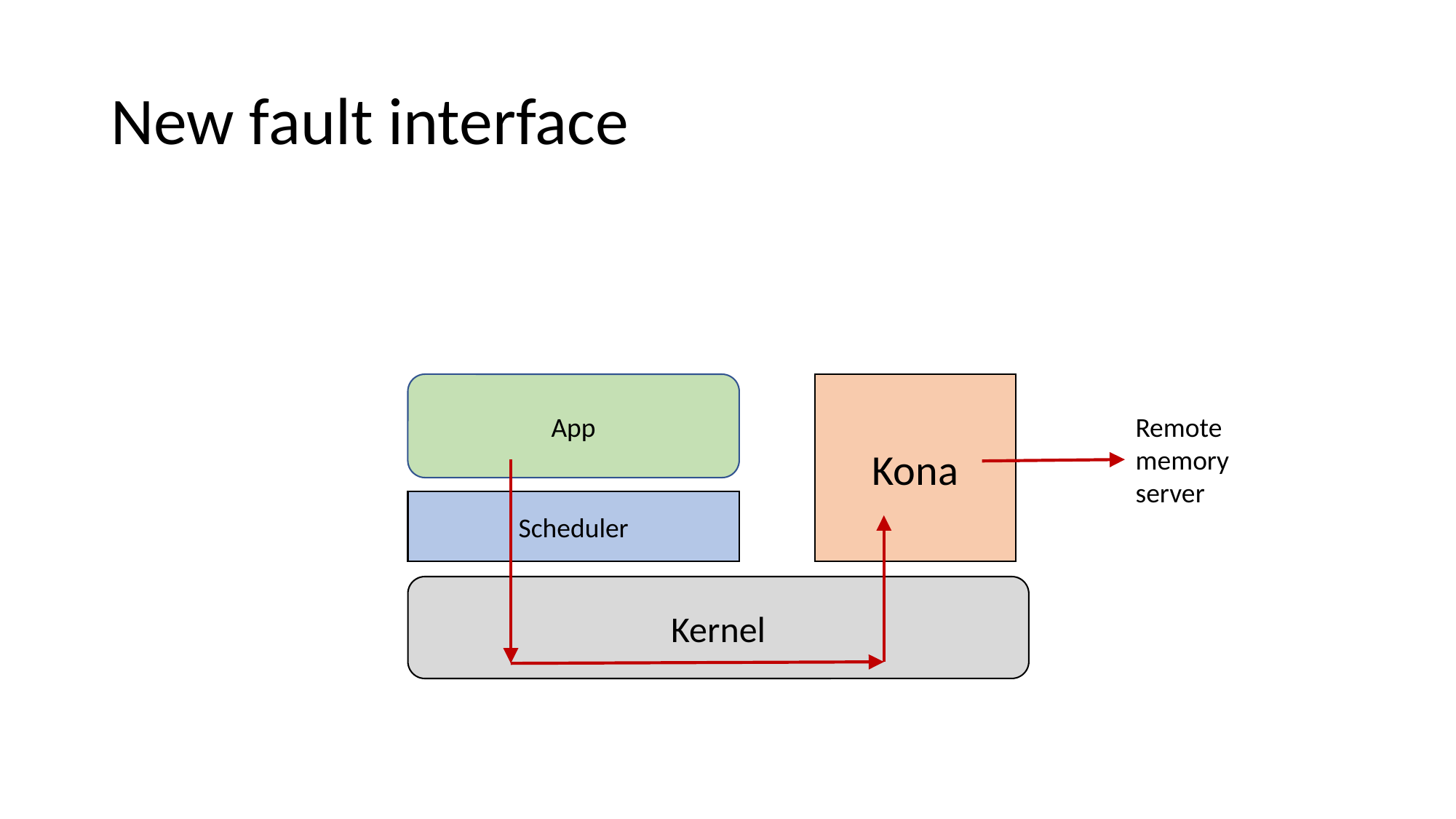

# New fault interface
App
Kona
Remote memory server
Scheduler
Kernel